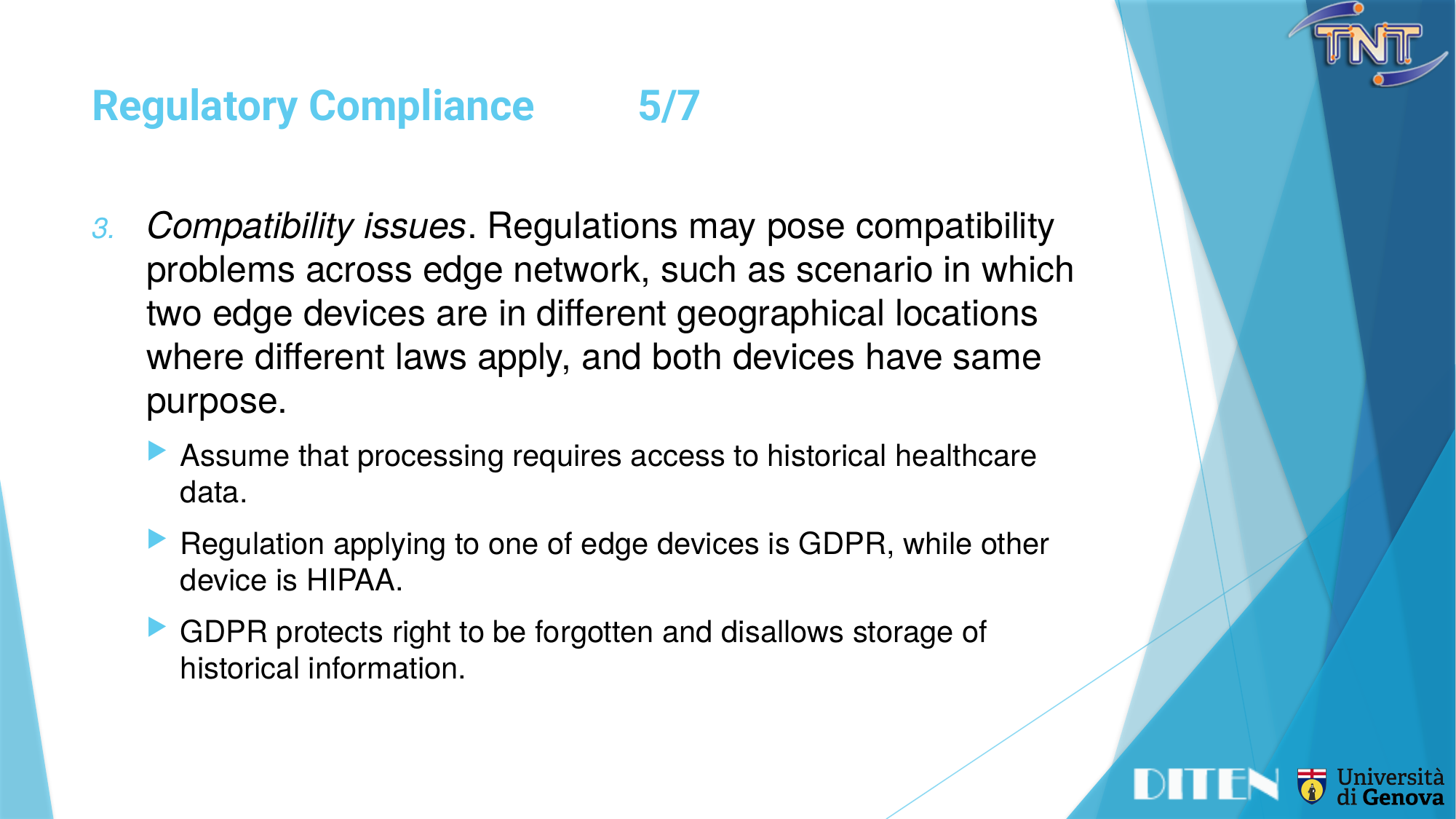

# Regulatory Compliance	5/7
Compatibility issues. Regulations may pose compatibility problems across edge network, such as scenario in which two edge devices are in different geographical locations where different laws apply, and both devices have same purpose.
Assume that processing requires access to historical healthcare data.
Regulation applying to one of edge devices is GDPR, while other device is HIPAA.
GDPR protects right to be forgotten and disallows storage of historical information.